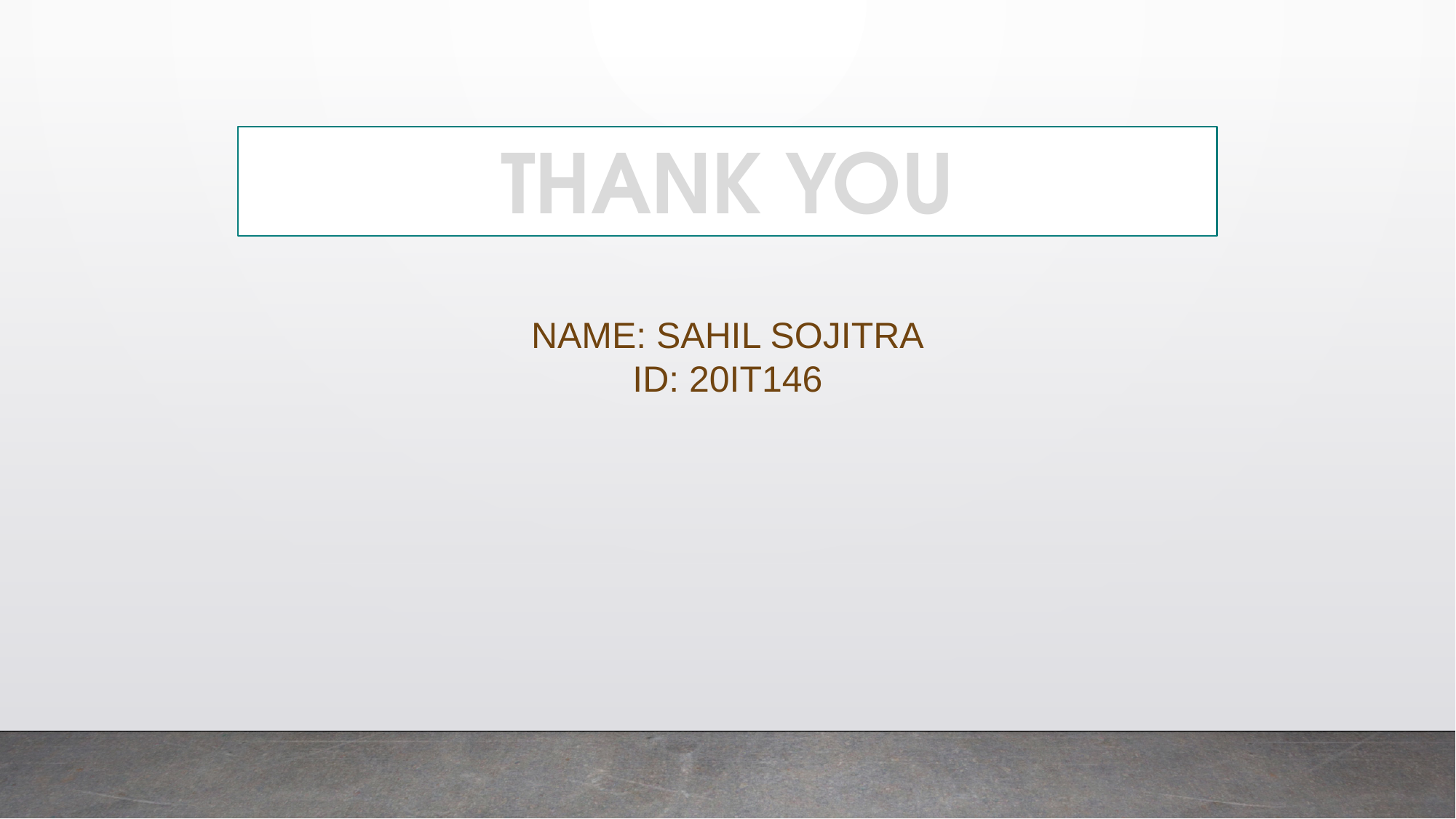

THANK YOU
NAME: SAHIL SOJITRA
ID: 20IT146